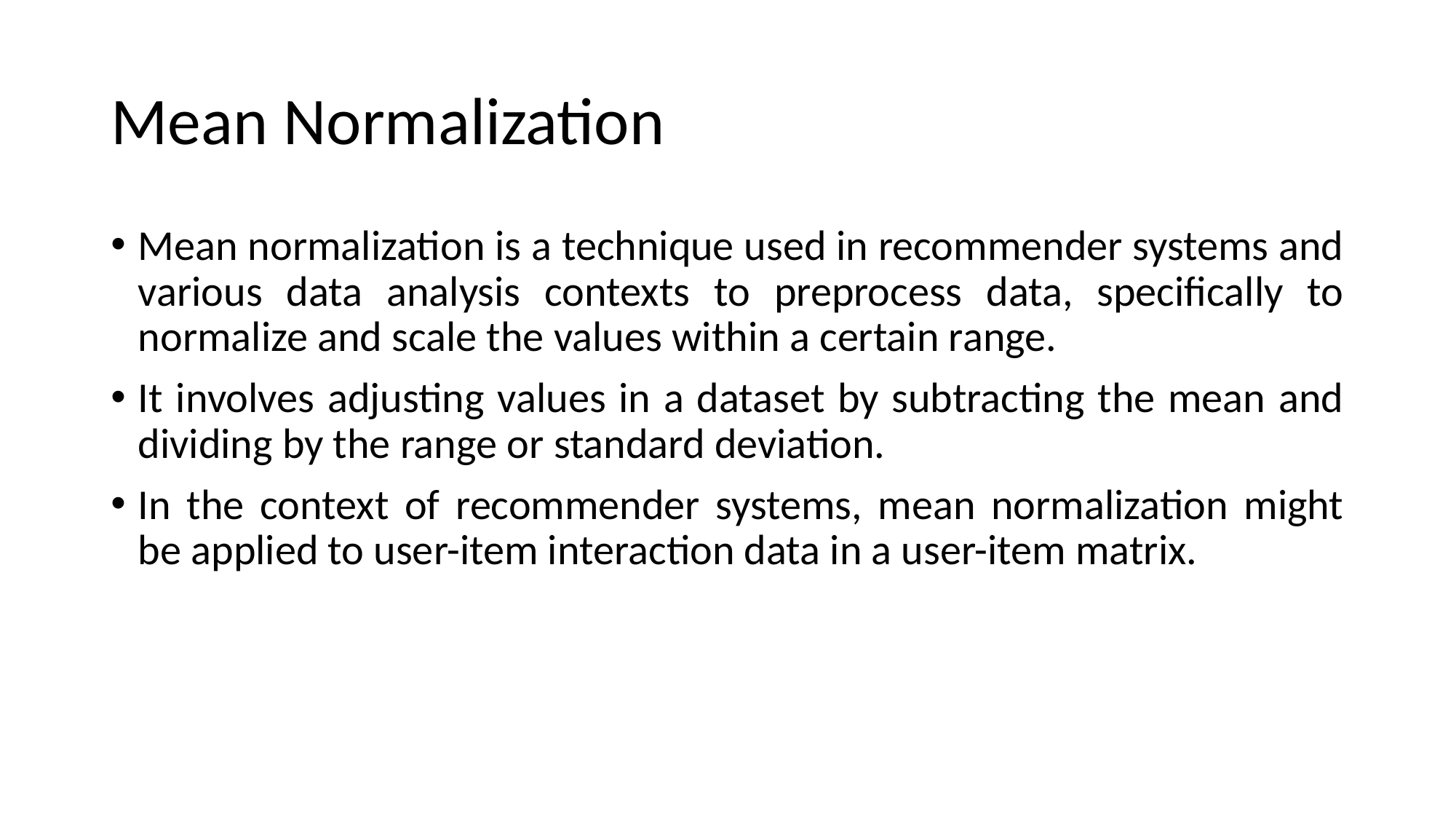

# Mean Normalization
Mean normalization is a technique used in recommender systems and various data analysis contexts to preprocess data, specifically to normalize and scale the values within a certain range.
It involves adjusting values in a dataset by subtracting the mean and dividing by the range or standard deviation.
In the context of recommender systems, mean normalization might be applied to user-item interaction data in a user-item matrix.